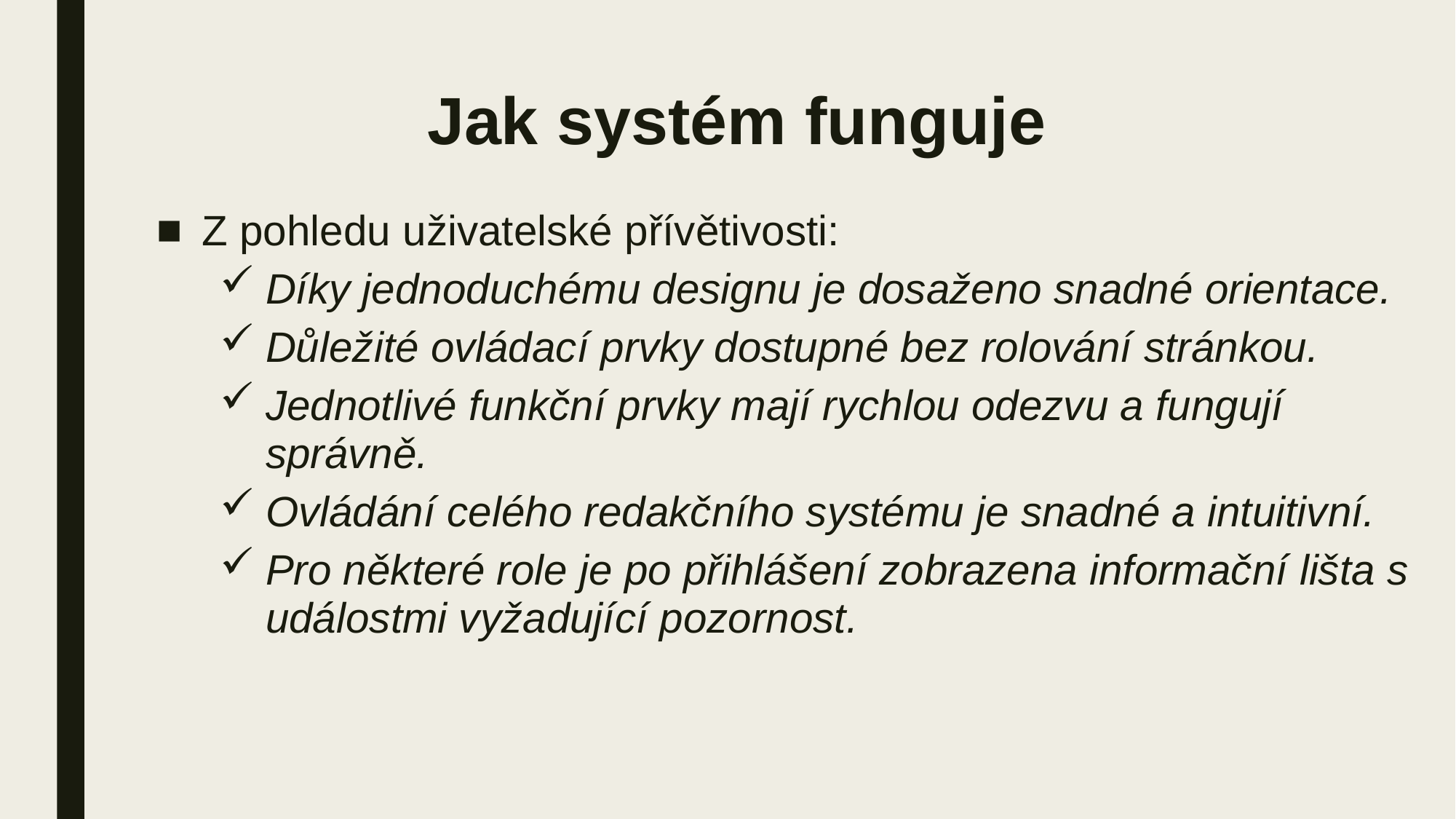

# Jak systém funguje
Z pohledu uživatelské přívětivosti:
Díky jednoduchému designu je dosaženo snadné orientace.
Důležité ovládací prvky dostupné bez rolování stránkou.
Jednotlivé funkční prvky mají rychlou odezvu a fungují správně.
Ovládání celého redakčního systému je snadné a intuitivní.
Pro některé role je po přihlášení zobrazena informační lišta s událostmi vyžadující pozornost.